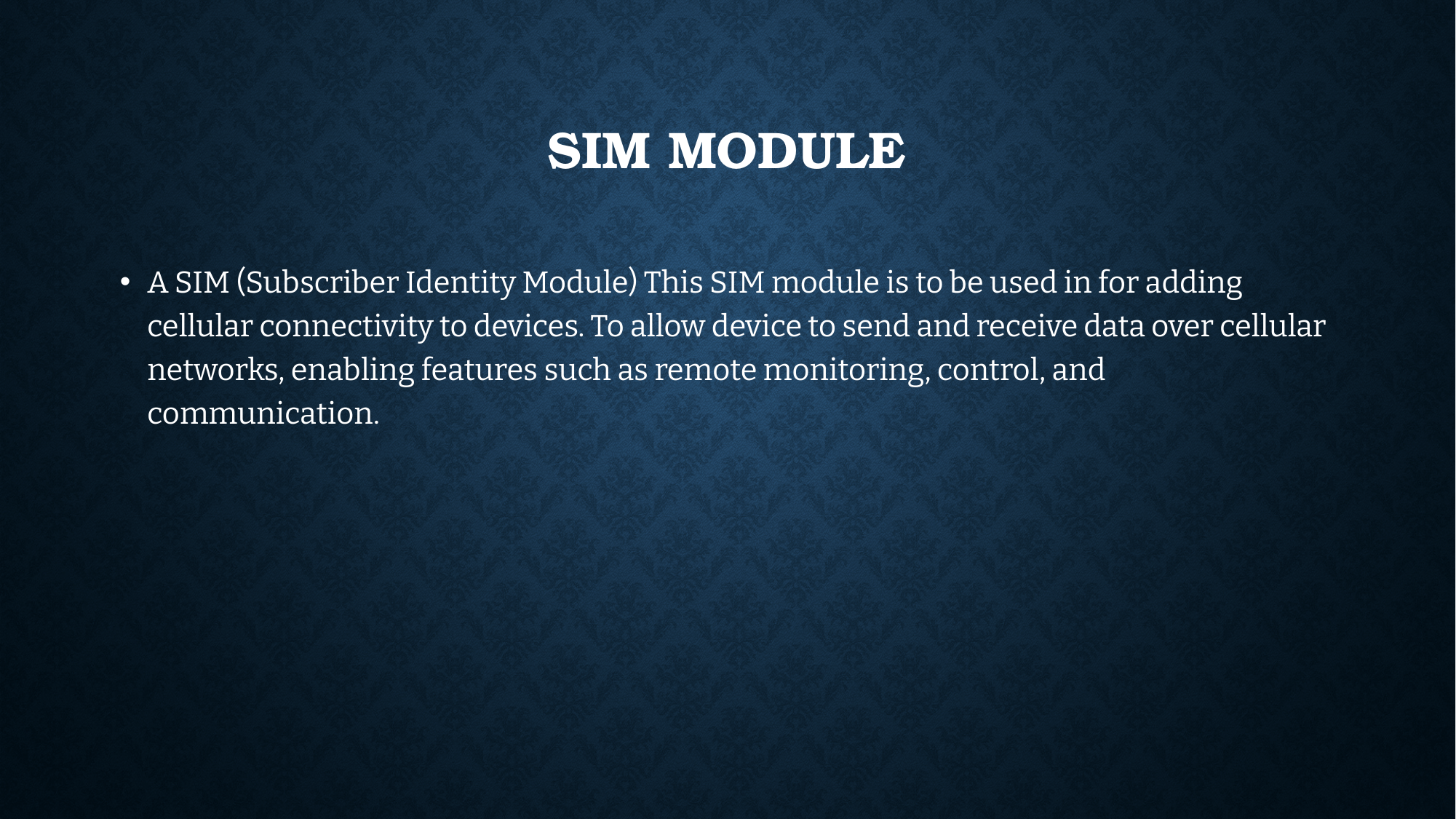

# SIM Module
A SIM (Subscriber Identity Module) This SIM module is to be used in for adding cellular connectivity to devices. To allow device to send and receive data over cellular networks, enabling features such as remote monitoring, control, and communication.